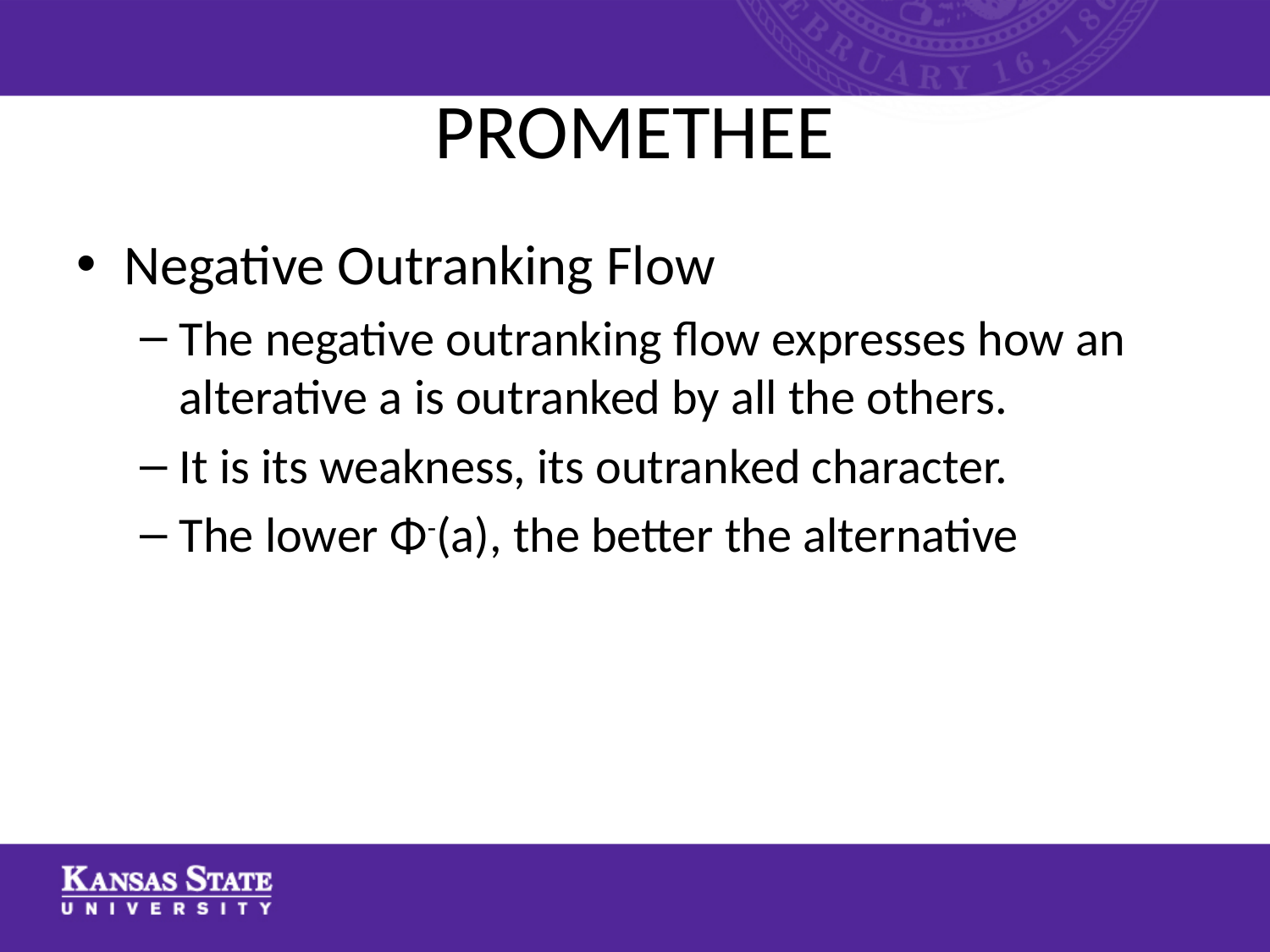

# PROMETHEE
Negative Outranking Flow
The negative outranking flow expresses how an alterative a is outranked by all the others.
It is its weakness, its outranked character.
The lower Φ-(a), the better the alternative